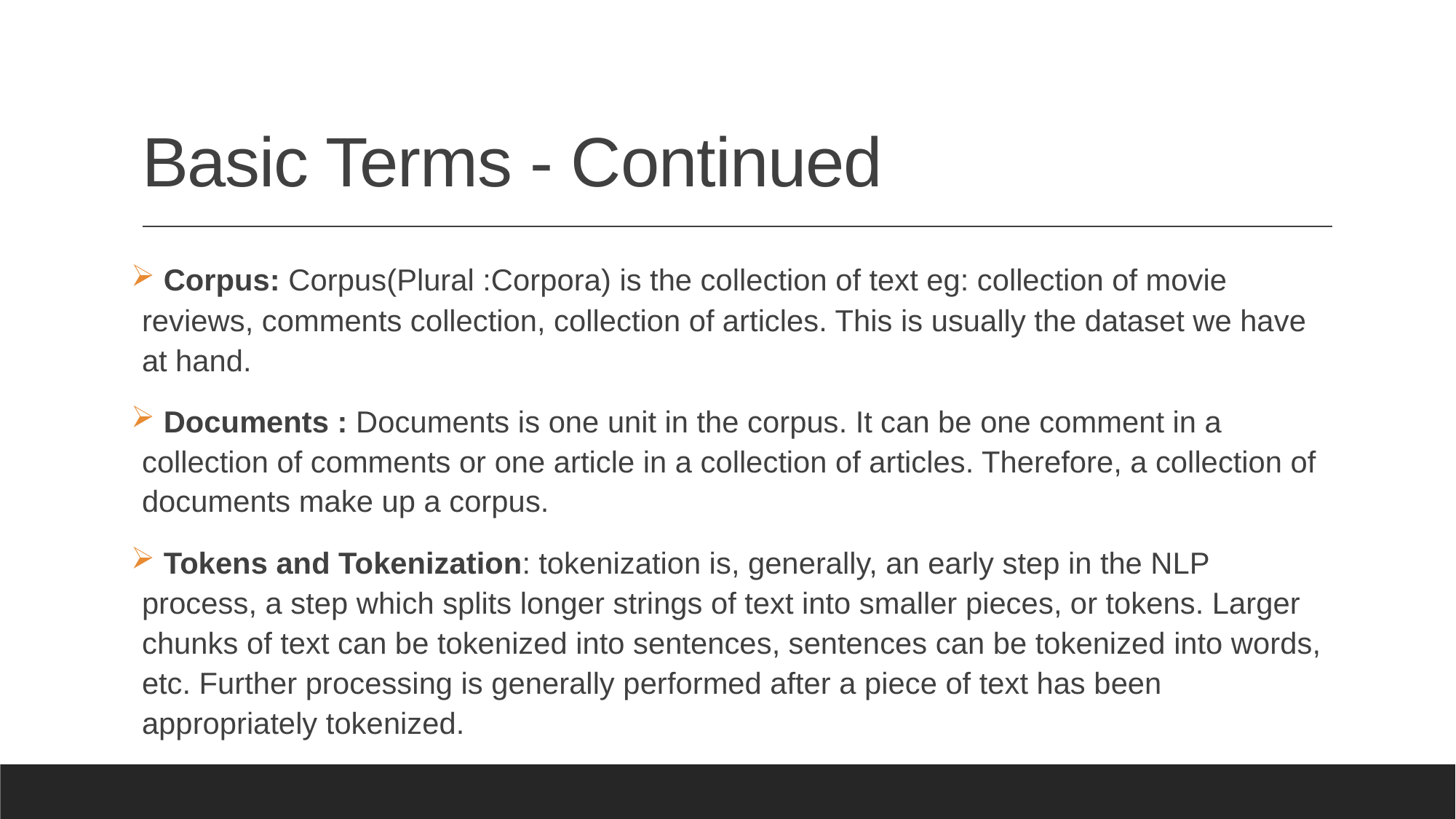

# Basic Terms - Continued
 Corpus: Corpus(Plural :Corpora) is the collection of text eg: collection of movie reviews, comments collection, collection of articles. This is usually the dataset we have at hand.
 Documents : Documents is one unit in the corpus. It can be one comment in a collection of comments or one article in a collection of articles. Therefore, a collection of documents make up a corpus.
 Tokens and Tokenization: tokenization is, generally, an early step in the NLP process, a step which splits longer strings of text into smaller pieces, or tokens. Larger chunks of text can be tokenized into sentences, sentences can be tokenized into words, etc. Further processing is generally performed after a piece of text has been appropriately tokenized.